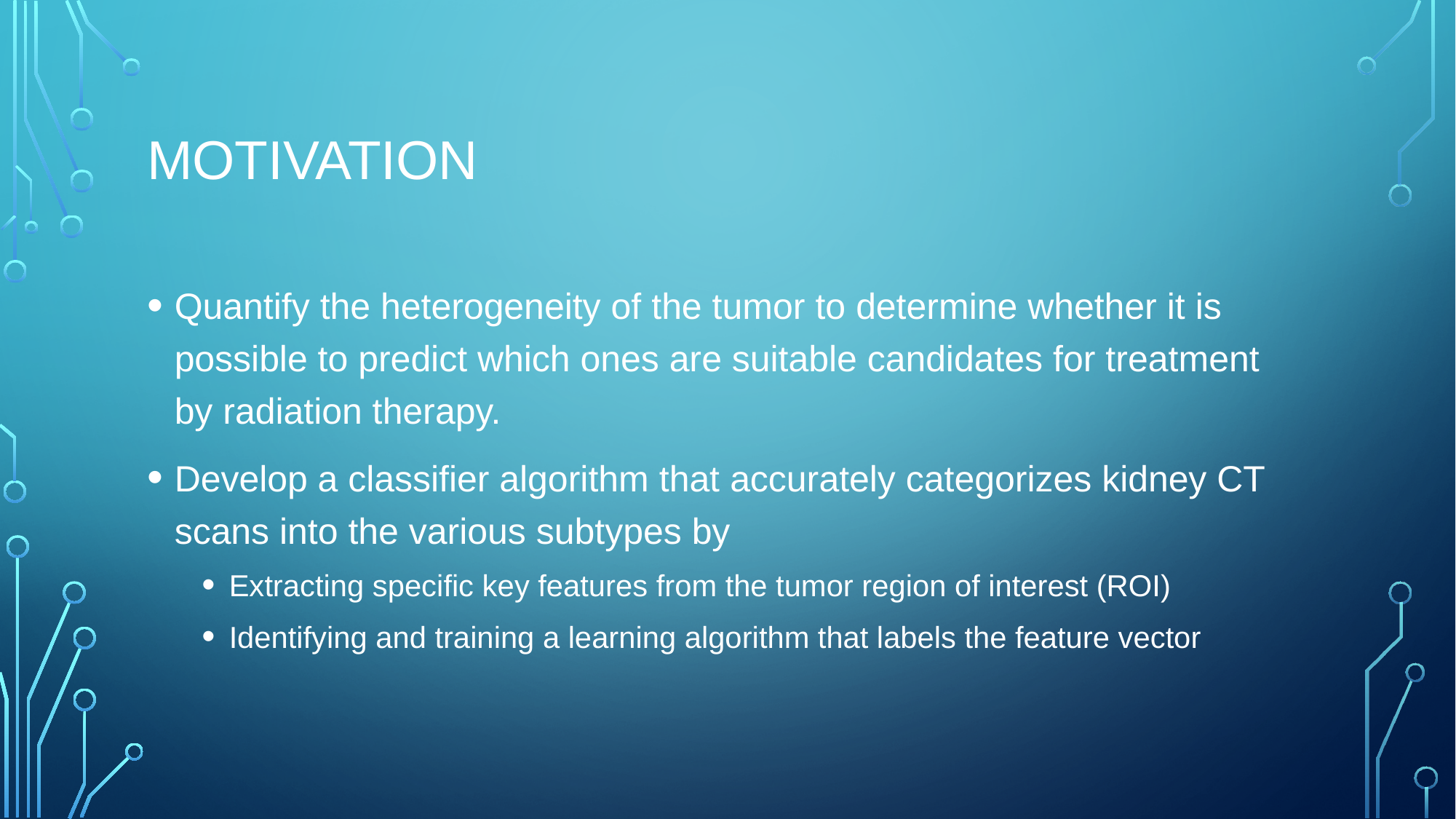

# motivation
Quantify the heterogeneity of the tumor to determine whether it is possible to predict which ones are suitable candidates for treatment by radiation therapy.
Develop a classifier algorithm that accurately categorizes kidney CT scans into the various subtypes by
Extracting specific key features from the tumor region of interest (ROI)
Identifying and training a learning algorithm that labels the feature vector